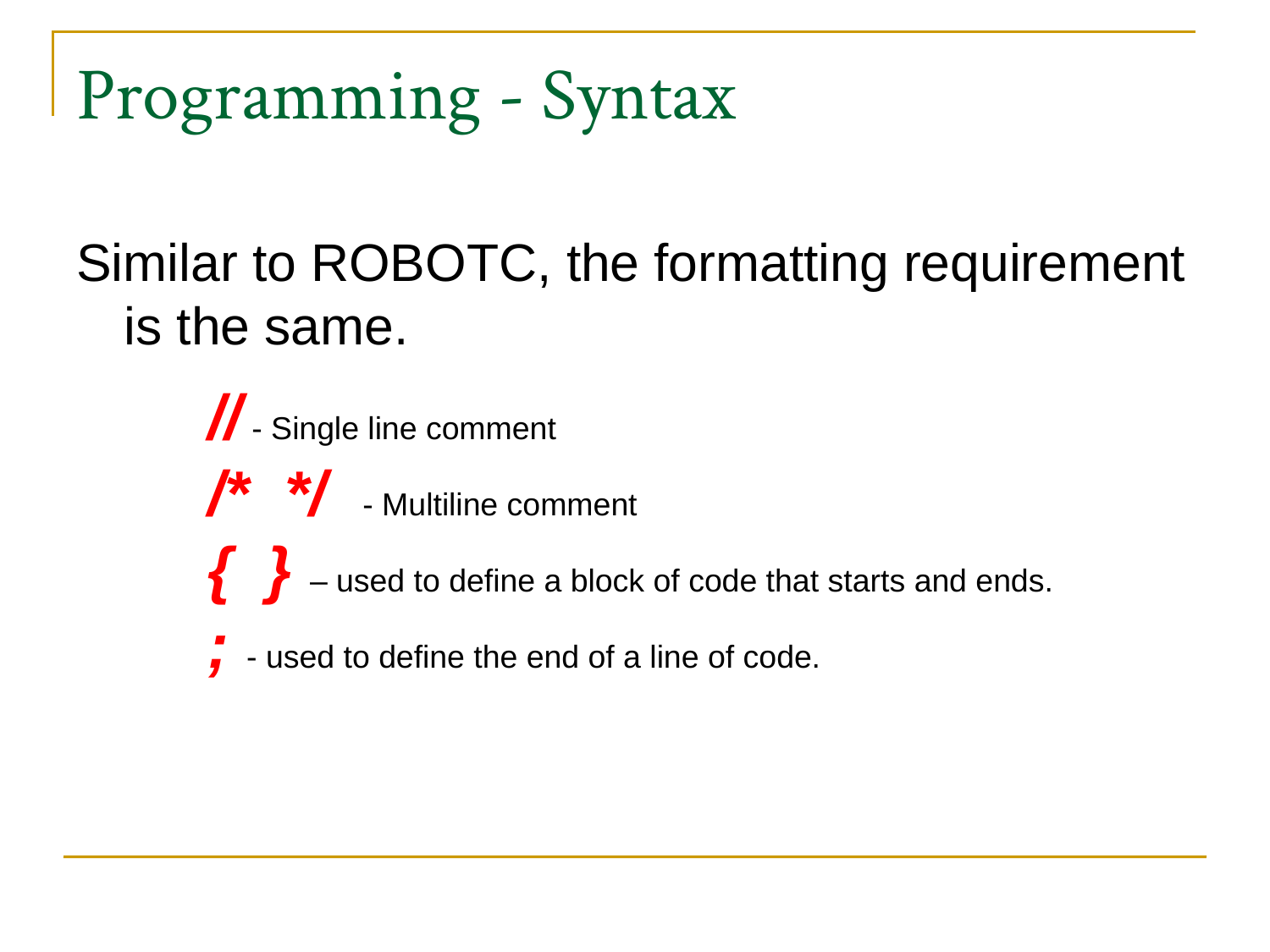

# Programming - Syntax
Similar to ROBOTC, the formatting requirement is the same.
// - Single line comment
/*  */  - Multiline comment
{  } – used to define a block of code that starts and ends.
;  - used to define the end of a line of code.